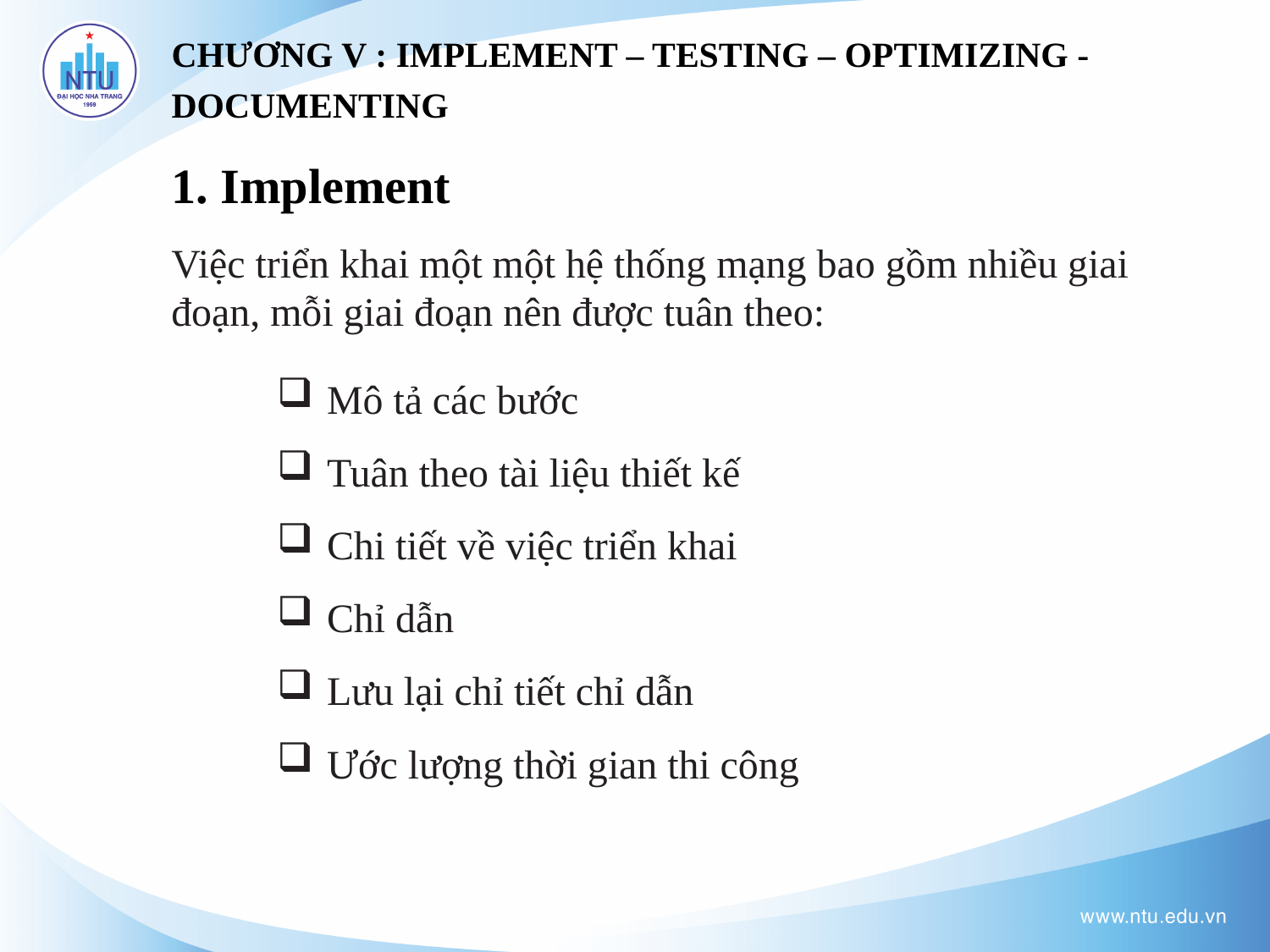

CHƯƠNG V : IMPLEMENT – TESTING – OPTIMIZING - DOCUMENTING
1. Implement

Việc triển khai một một hệ thống mạng bao gồm nhiều giai đoạn, mỗi giai đoạn nên được tuân theo:

 Mô tả các bước
 Tuân theo tài liệu thiết kế
 Chi tiết về việc triển khai
 Chỉ dẫn
 Lưu lại chỉ tiết chỉ dẫn
 Ước lượng thời gian thi công